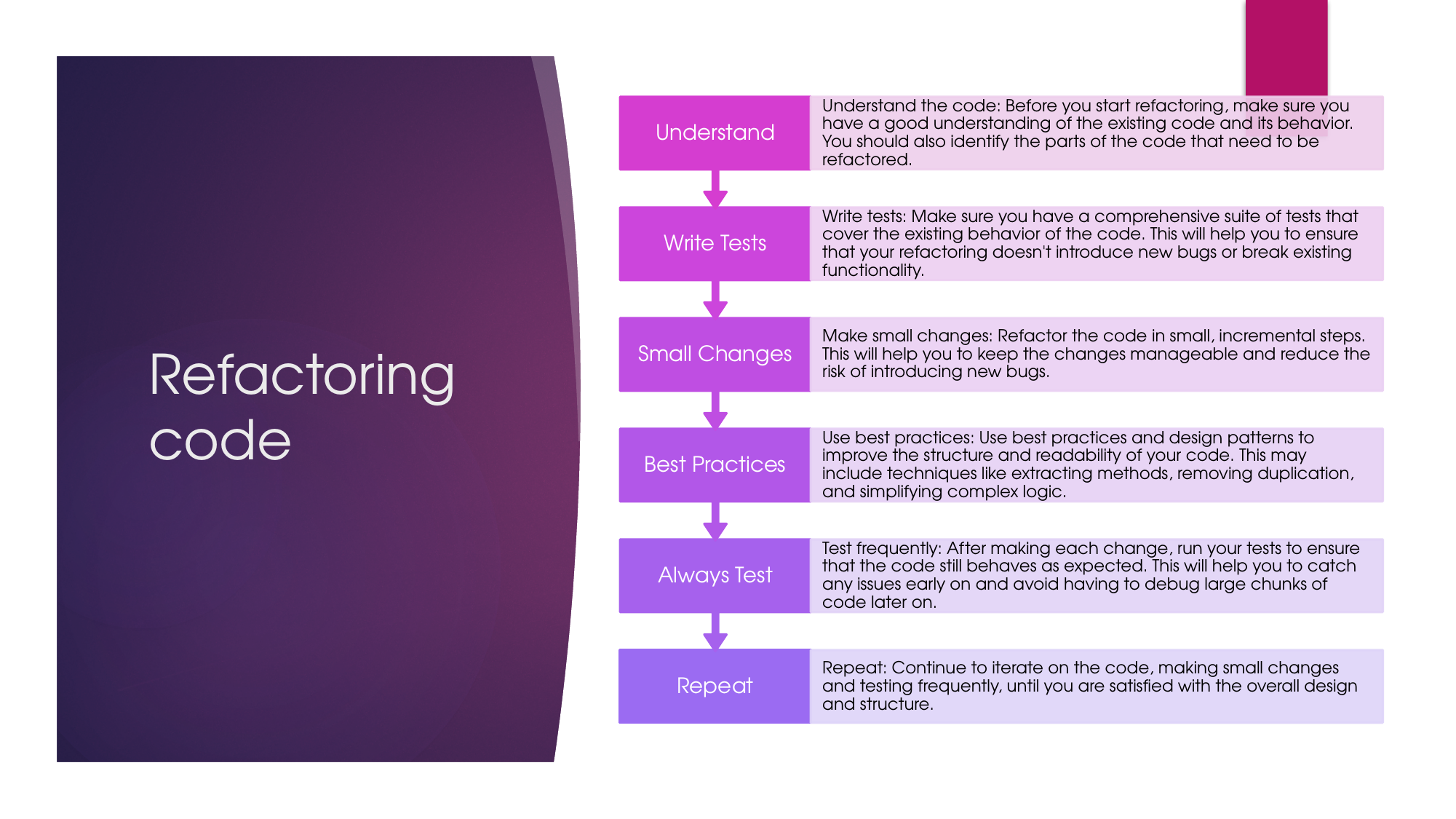

Repeat
Repeat: Continue to iterate on the code, making small changes and testing frequently, until you are satisfied with the overall design and structure.
Always Test
Test frequently: After making each change, run your tests to ensure that the code still behaves as expected. This will help you to catch any issues early on and avoid having to debug large chunks of code later on.
Best Practices
Use best practices: Use best practices and design patterns to improve the structure and readability of your code. This may include techniques like extracting methods, removing duplication, and simplifying complex logic.
Small Changes
Make small changes: Refactor the code in small, incremental steps. This will help you to keep the changes manageable and reduce the risk of introducing new bugs.
Write Tests
Write tests: Make sure you have a comprehensive suite of tests that cover the existing behavior of the code. This will help you to ensure that your refactoring doesn't introduce new bugs or break existing functionality.
Understand
Understand the code: Before you start refactoring, make sure you have a good understanding of the existing code and its behavior. You should also identify the parts of the code that need to be refactored.
# Refactoring code